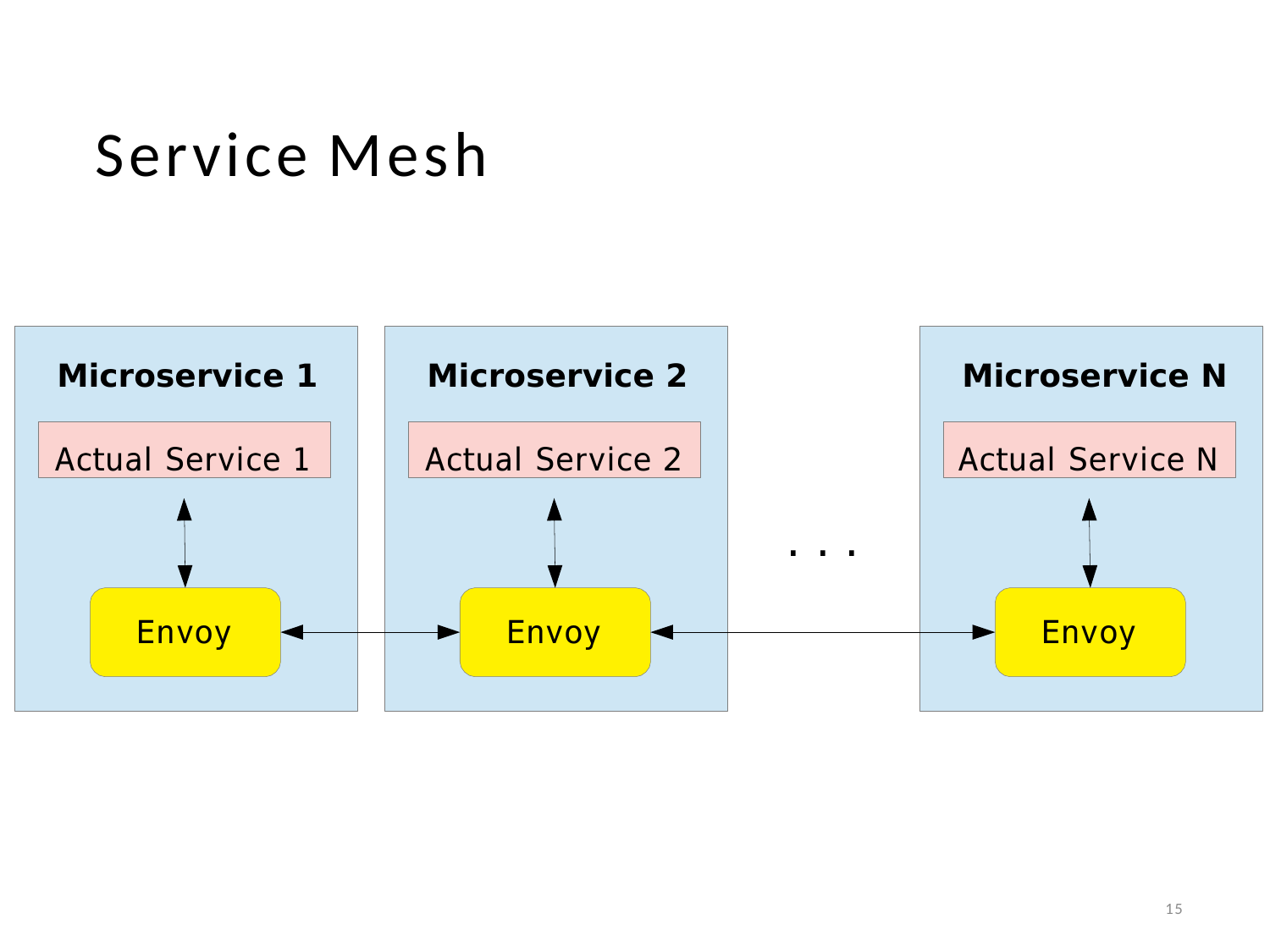

# Service Mesh

Microservice 1
Microservice 2
Microservice N
Actual Service 1
Actual Service 2
Actual Service N

. . .

Envoy
Envoy
Envoy

15